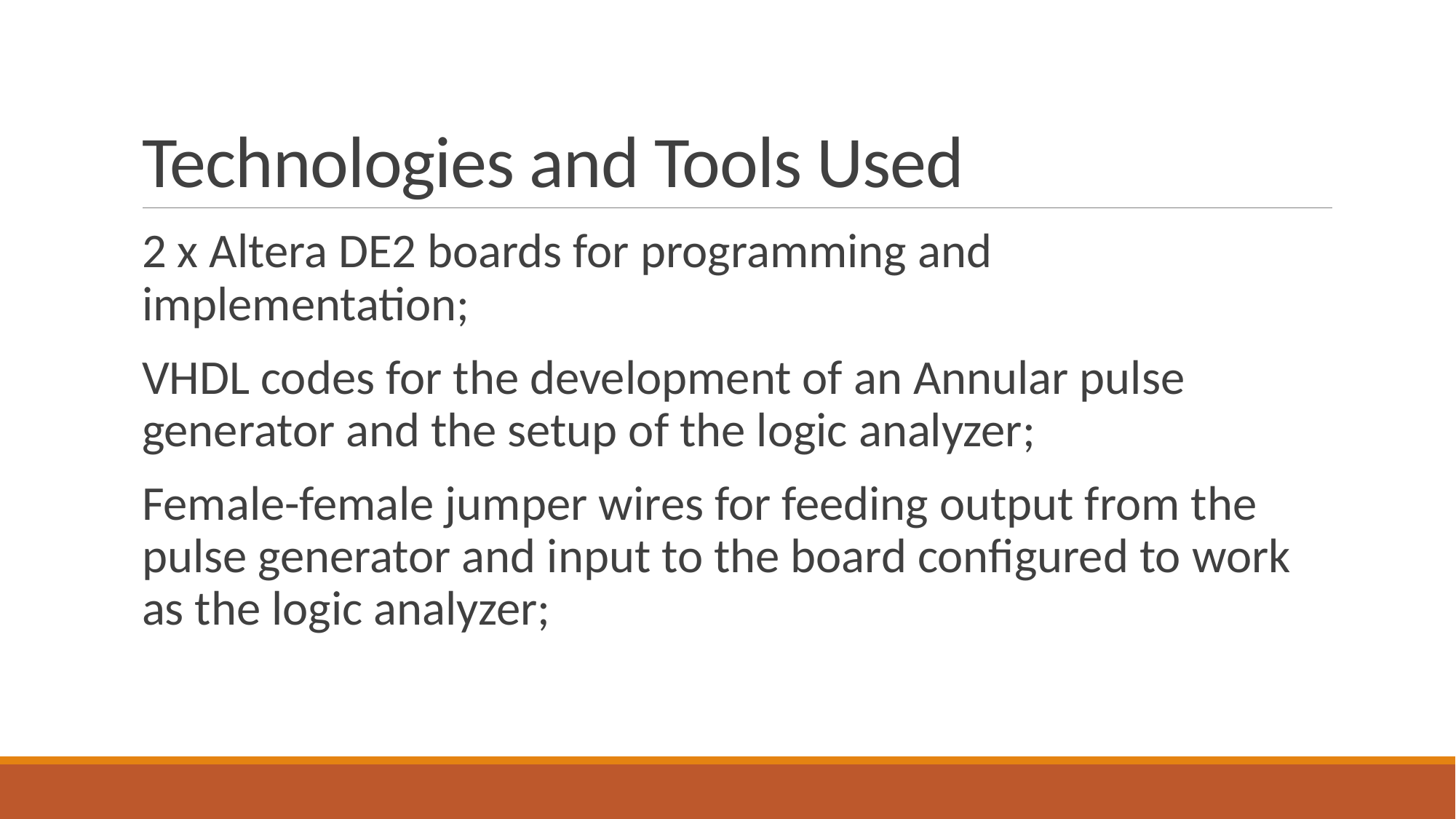

# Technologies and Tools Used
2 x Altera DE2 boards for programming and implementation;
VHDL codes for the development of an Annular pulse generator and the setup of the logic analyzer;
Female-female jumper wires for feeding output from the pulse generator and input to the board configured to work as the logic analyzer;